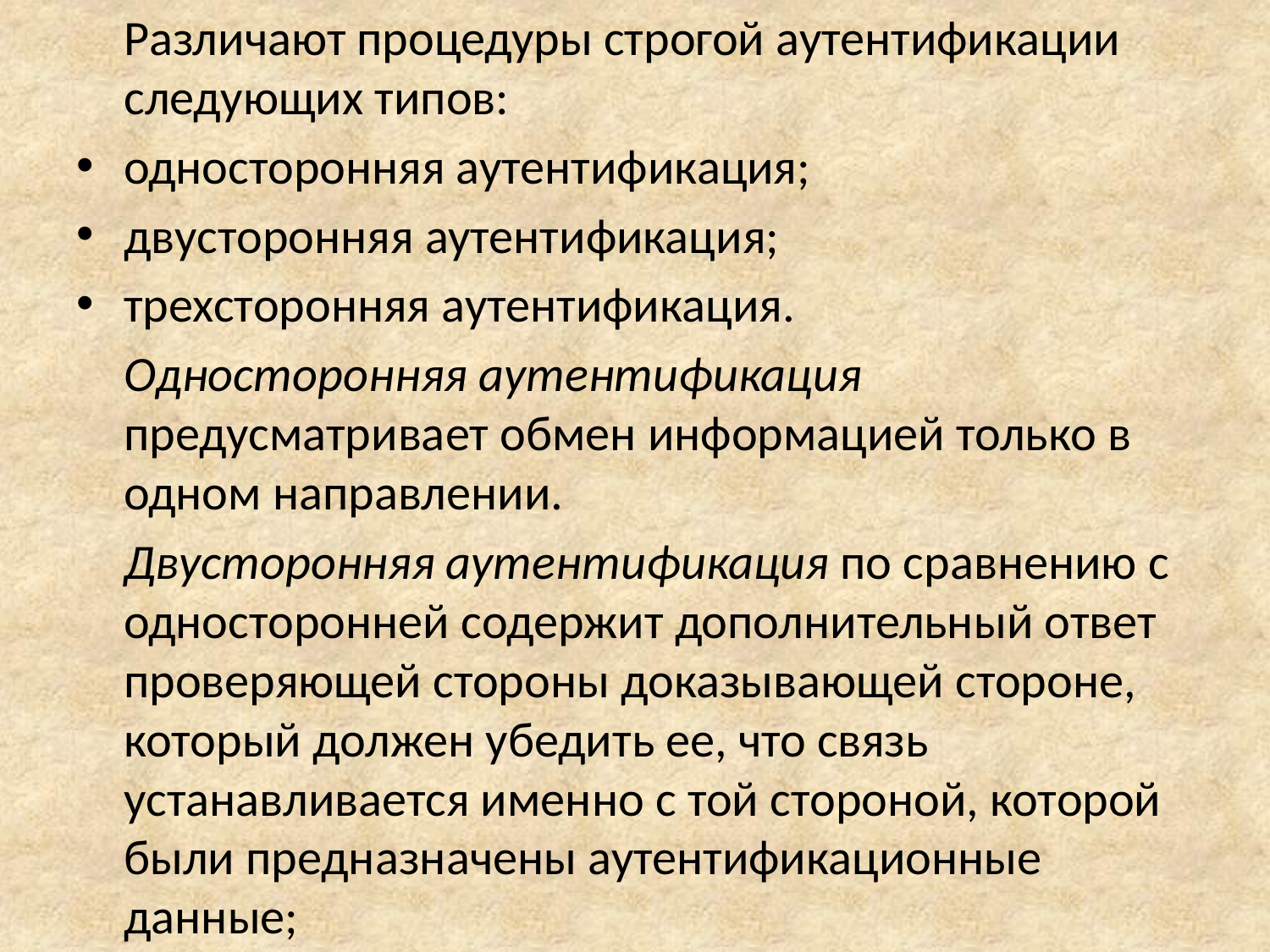

Различают процедуры строгой аутентификации следующих типов:
односторонняя аутентификация;
двусторонняя аутентификация;
трехсторонняя аутентификация.
	Односторонняя аутентификация предусматривает обмен информацией только в одном направлении.
	Двусторонняя аутентификация по сравнению с односторон­ней содержит дополнительный ответ проверяющей стороны доказывающей стороне, который должен убедить ее, что связь устанавливается именно с той стороной, которой были предназна­чены аутентификационные данные;